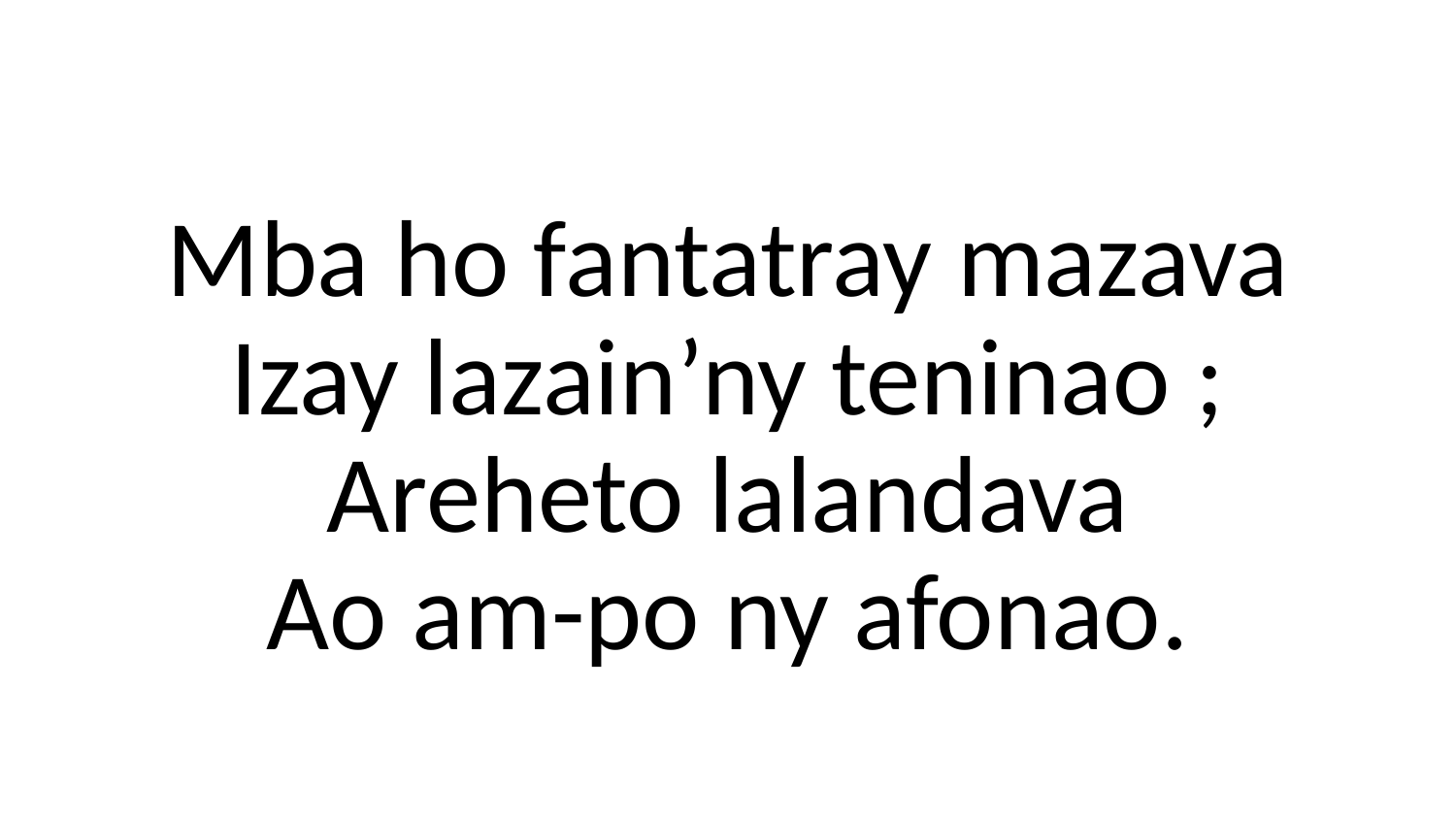

# Mba ho fantatray mazava Izay lazain’ny teninao ; Areheto lalandava Ao am-po ny afonao.